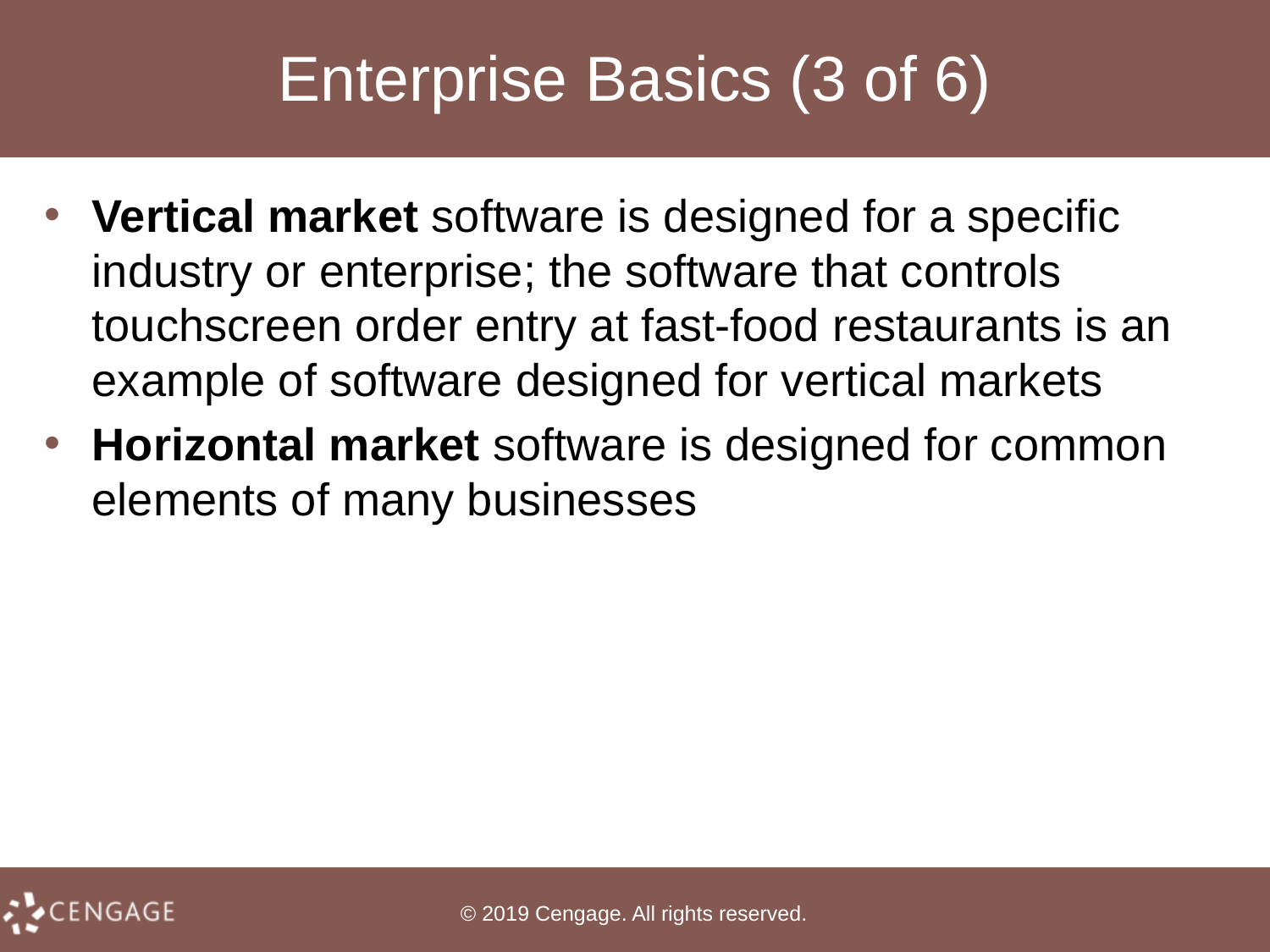

# Enterprise Basics (3 of 6)
Vertical market software is designed for a specific industry or enterprise; the software that controls touchscreen order entry at fast-food restaurants is an example of software designed for vertical markets
Horizontal market software is designed for common elements of many businesses